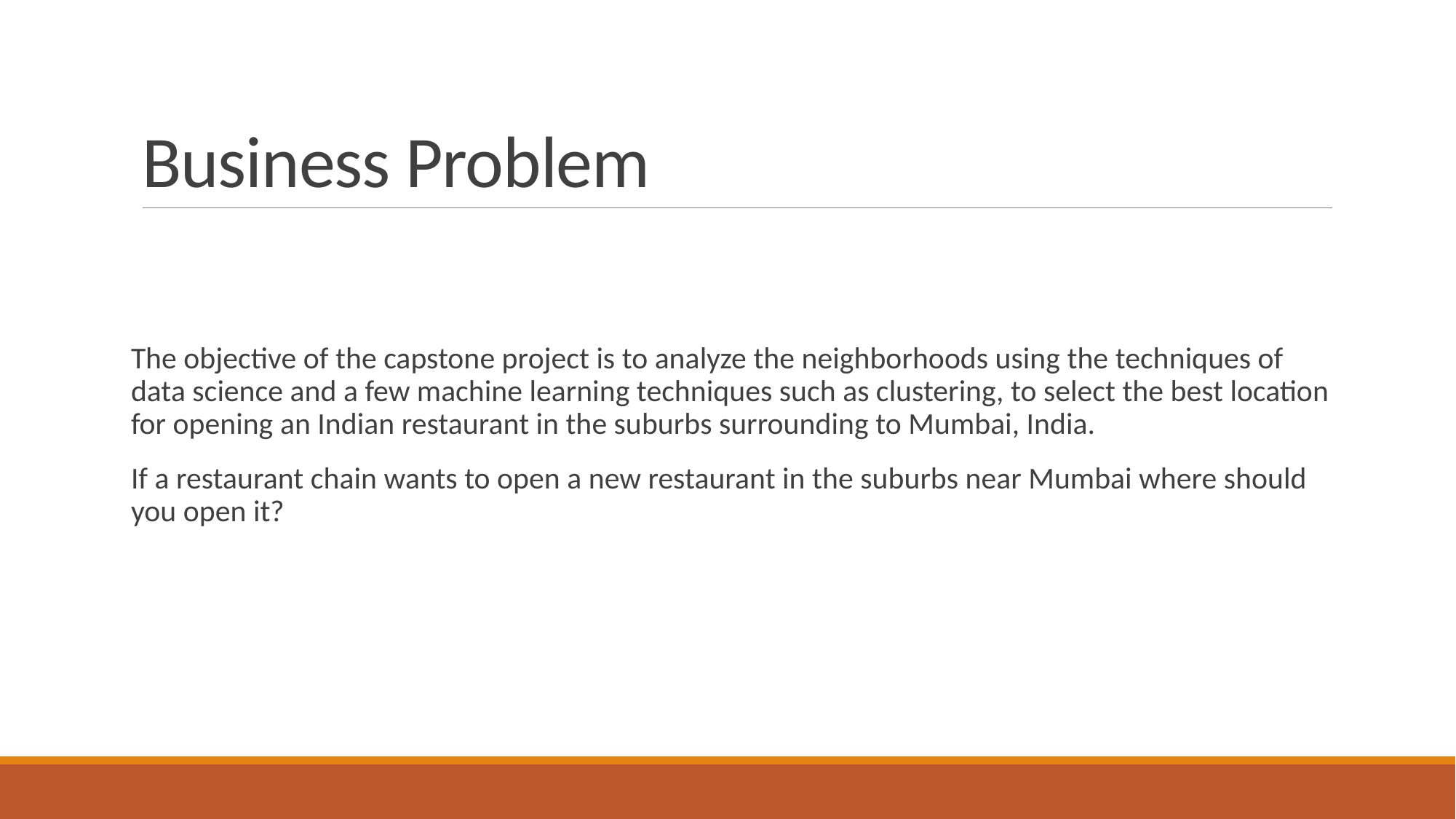

# Business Problem
The objective of the capstone project is to analyze the neighborhoods using the techniques of data science and a few machine learning techniques such as clustering, to select the best location for opening an Indian restaurant in the suburbs surrounding to Mumbai, India.
If a restaurant chain wants to open a new restaurant in the suburbs near Mumbai where should you open it?